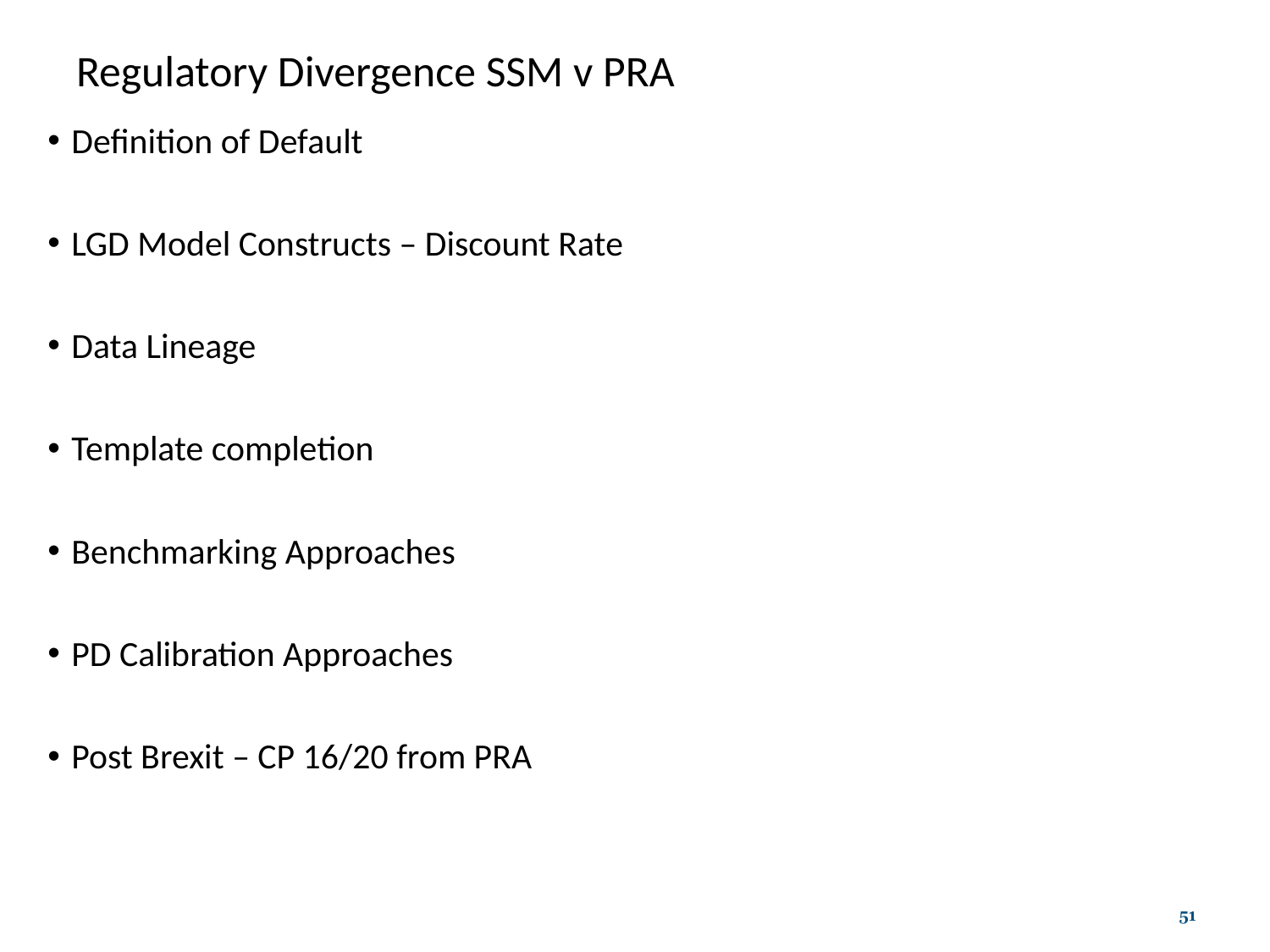

# Regulatory Divergence SSM v PRA
Definition of Default

LGD Model Constructs – Discount Rate

Data Lineage

Template completion

Benchmarking Approaches

PD Calibration Approaches

Post Brexit – CP 16/20 from PRA

51